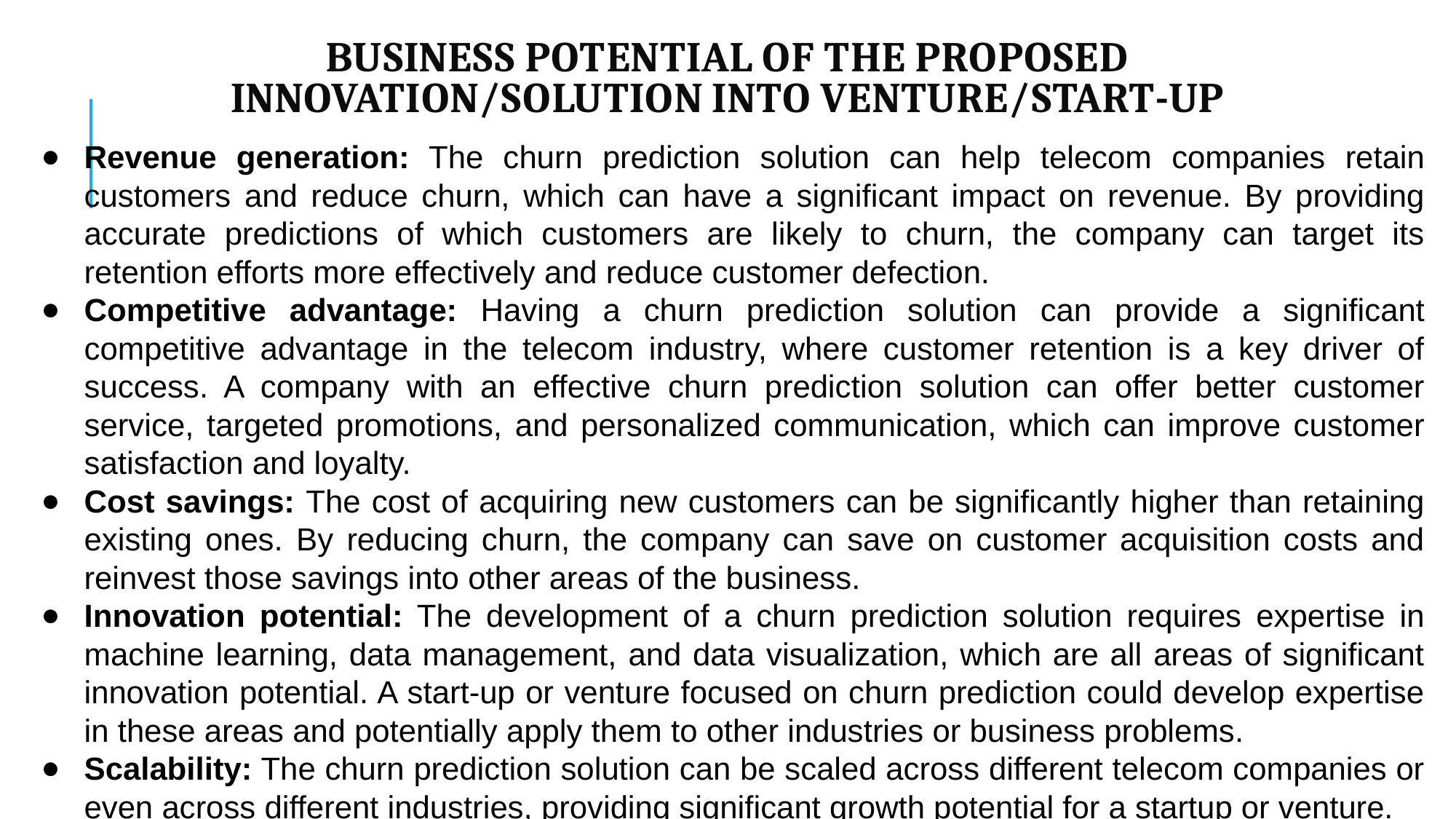

# BUSINESS POTENTIAL OF THE PROPOSED INNOVATION/SOLUTION INTO VENTURE/START-UP
Revenue generation: The churn prediction solution can help telecom companies retain customers and reduce churn, which can have a significant impact on revenue. By providing accurate predictions of which customers are likely to churn, the company can target its retention efforts more effectively and reduce customer defection.
Competitive advantage: Having a churn prediction solution can provide a significant competitive advantage in the telecom industry, where customer retention is a key driver of success. A company with an effective churn prediction solution can offer better customer service, targeted promotions, and personalized communication, which can improve customer satisfaction and loyalty.
Cost savings: The cost of acquiring new customers can be significantly higher than retaining existing ones. By reducing churn, the company can save on customer acquisition costs and reinvest those savings into other areas of the business.
Innovation potential: The development of a churn prediction solution requires expertise in machine learning, data management, and data visualization, which are all areas of significant innovation potential. A start-up or venture focused on churn prediction could develop expertise in these areas and potentially apply them to other industries or business problems.
Scalability: The churn prediction solution can be scaled across different telecom companies or even across different industries, providing significant growth potential for a startup or venture.